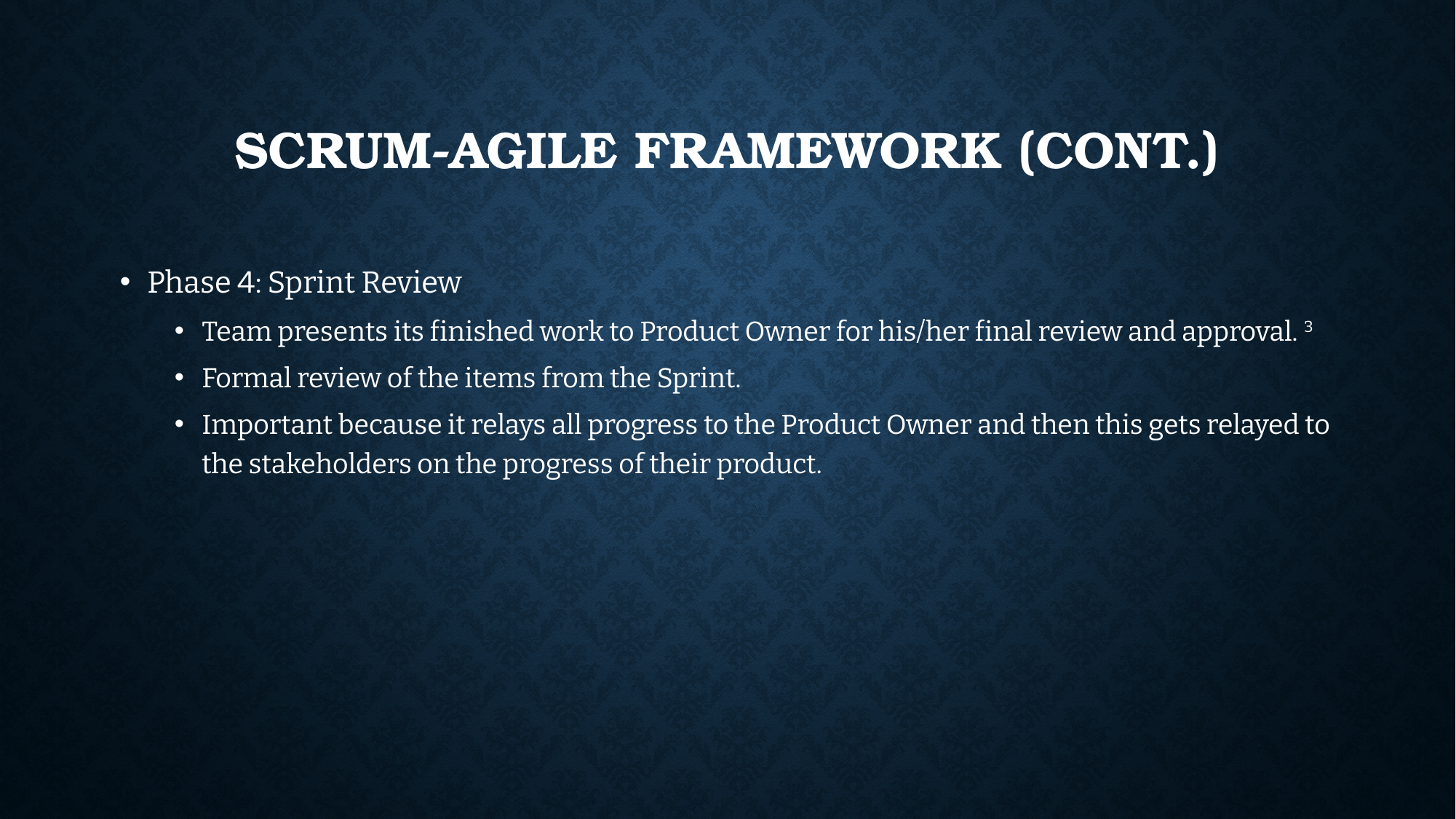

# Scrum-Agile Framework (cont.)
Phase 4: Sprint Review
Team presents its finished work to Product Owner for his/her final review and approval. 3
Formal review of the items from the Sprint.
Important because it relays all progress to the Product Owner and then this gets relayed to the stakeholders on the progress of their product.